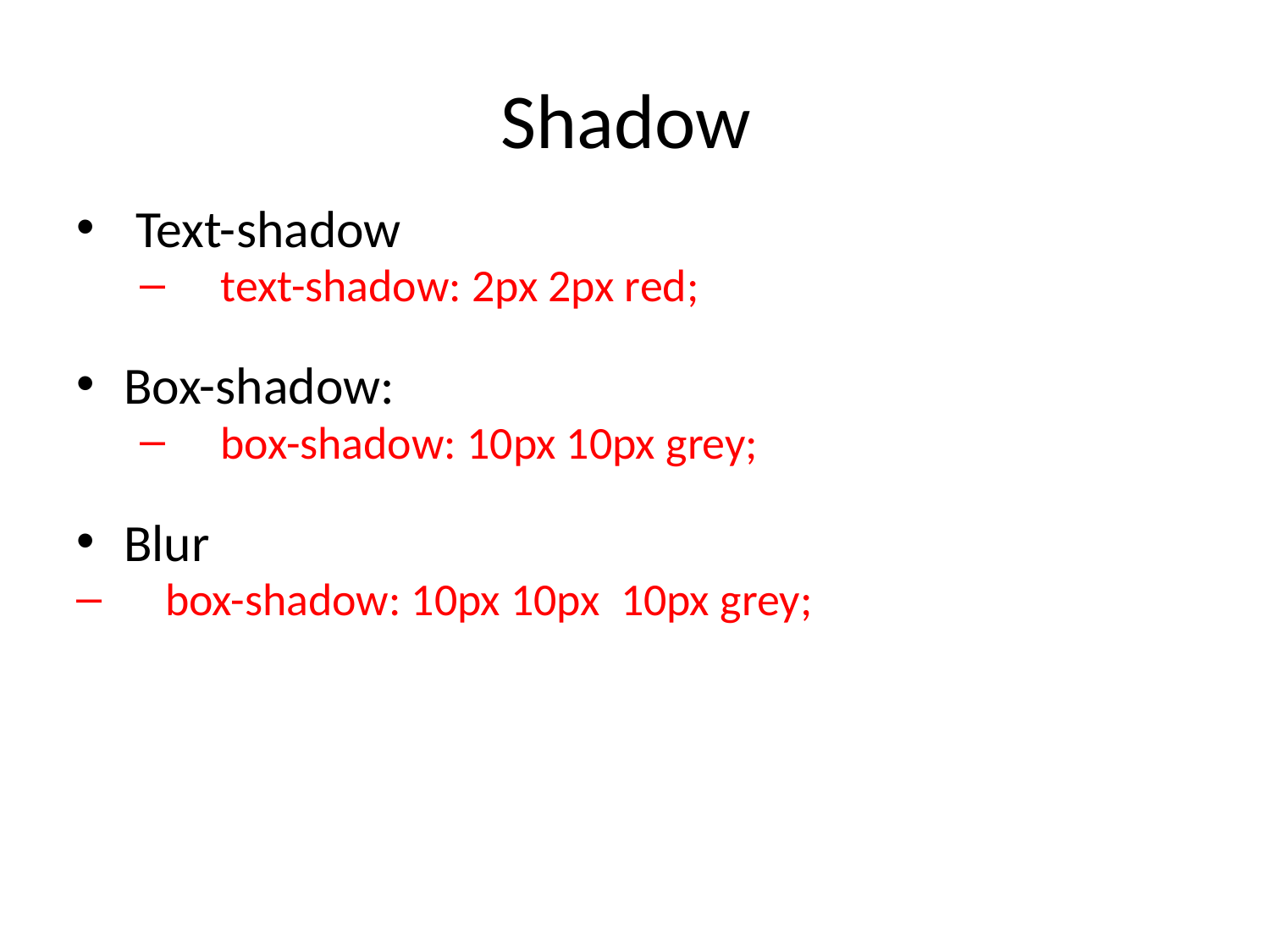

# Shadow
 Text-shadow
    text-shadow: 2px 2px red;
Box-shadow:
    box-shadow: 10px 10px grey;
Blur
    box-shadow: 10px 10px  10px grey;